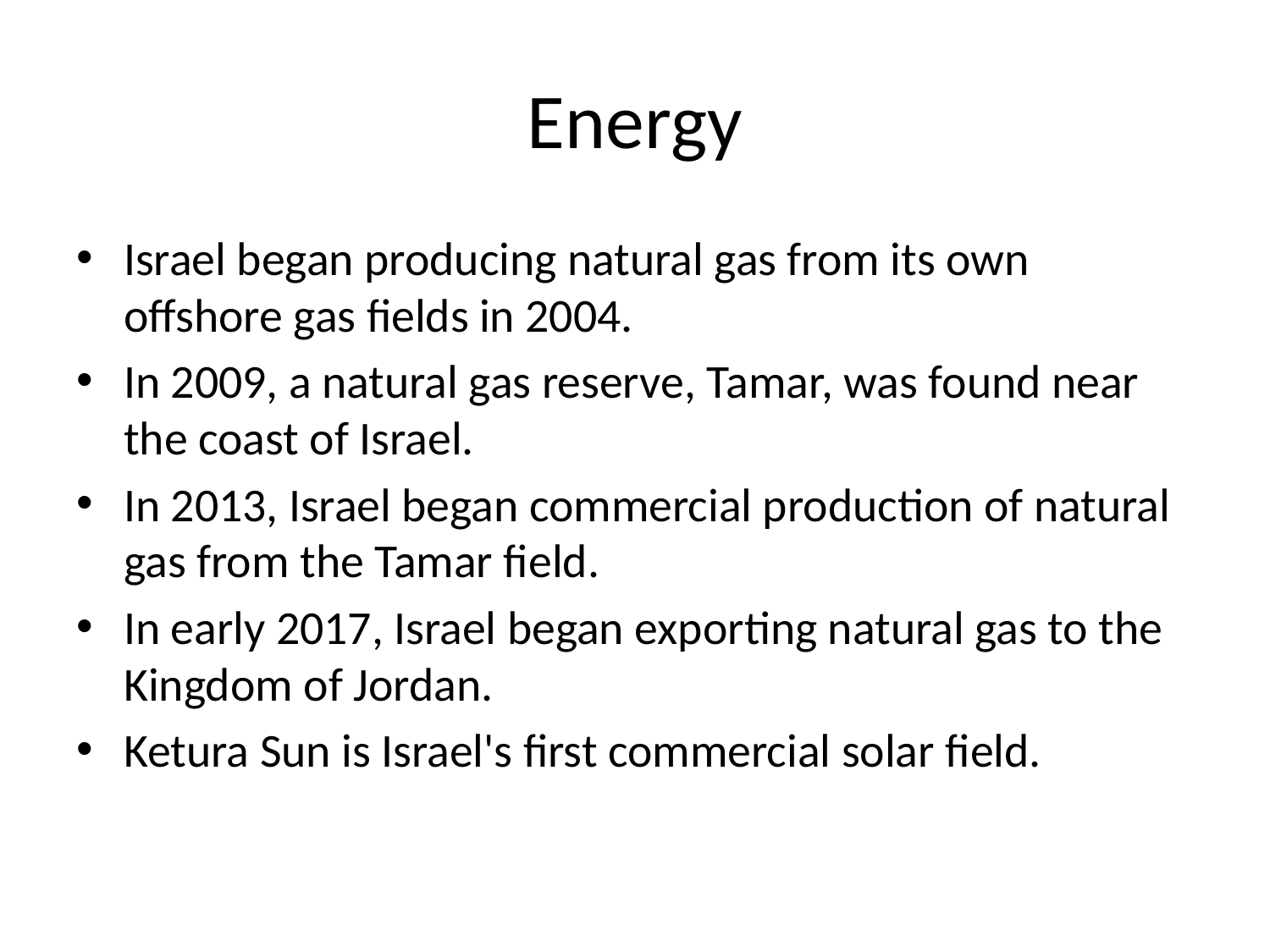

# Energy
Israel began producing natural gas from its own offshore gas fields in 2004.
In 2009, a natural gas reserve, Tamar, was found near the coast of Israel.
In 2013, Israel began commercial production of natural gas from the Tamar field.
In early 2017, Israel began exporting natural gas to the Kingdom of Jordan.
Ketura Sun is Israel's first commercial solar field.